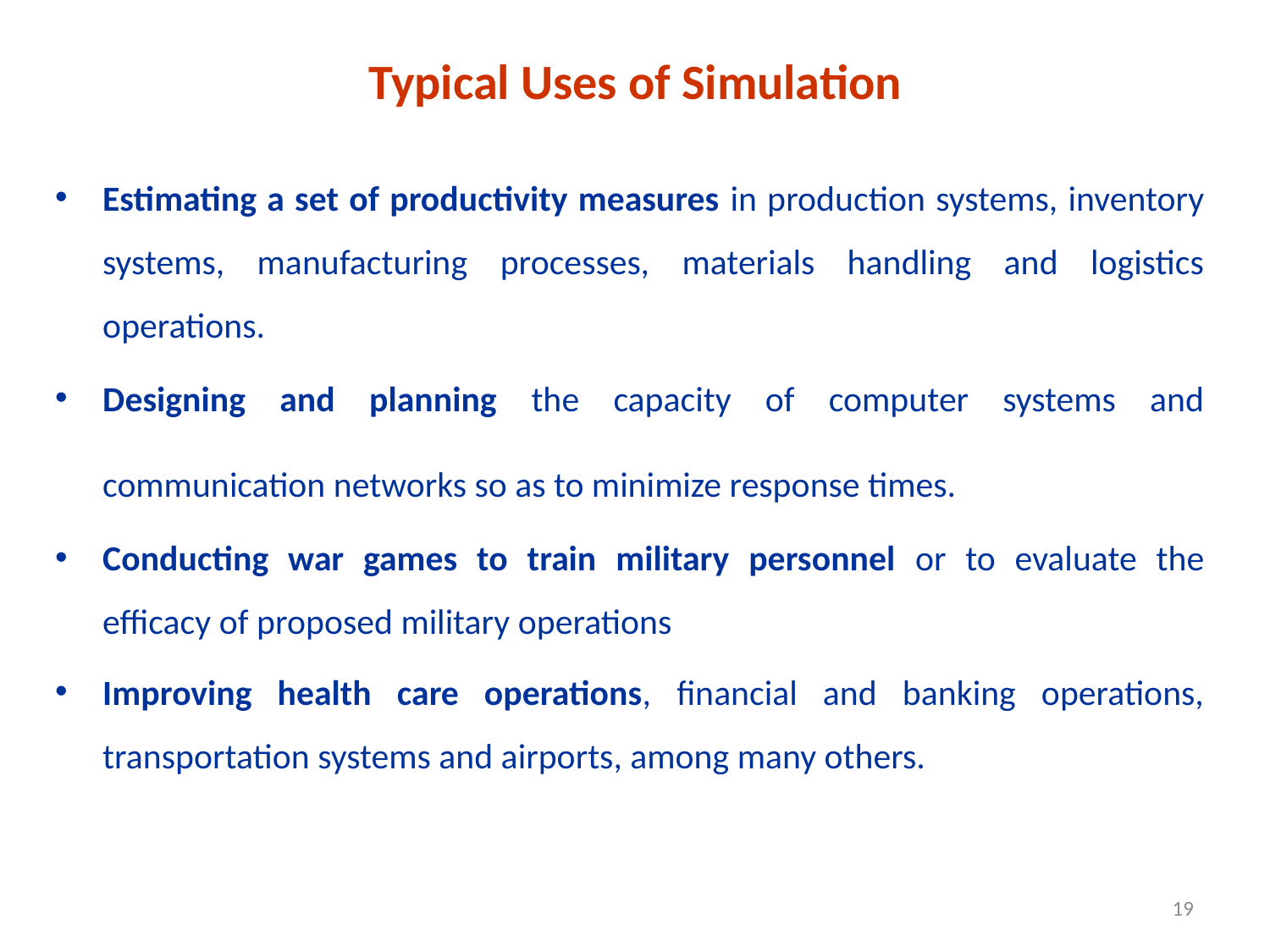

# Typical Uses of Simulation
Estimating a set of productivity measures in production systems, inventory systems, manufacturing processes, materials handling and logistics operations.
Designing and planning the capacity of computer systems and communication networks so as to minimize response times.
Conducting war games to train military personnel or to evaluate the efficacy of proposed military operations
Improving health care operations, financial and banking operations, transportation systems and airports, among many others.

19